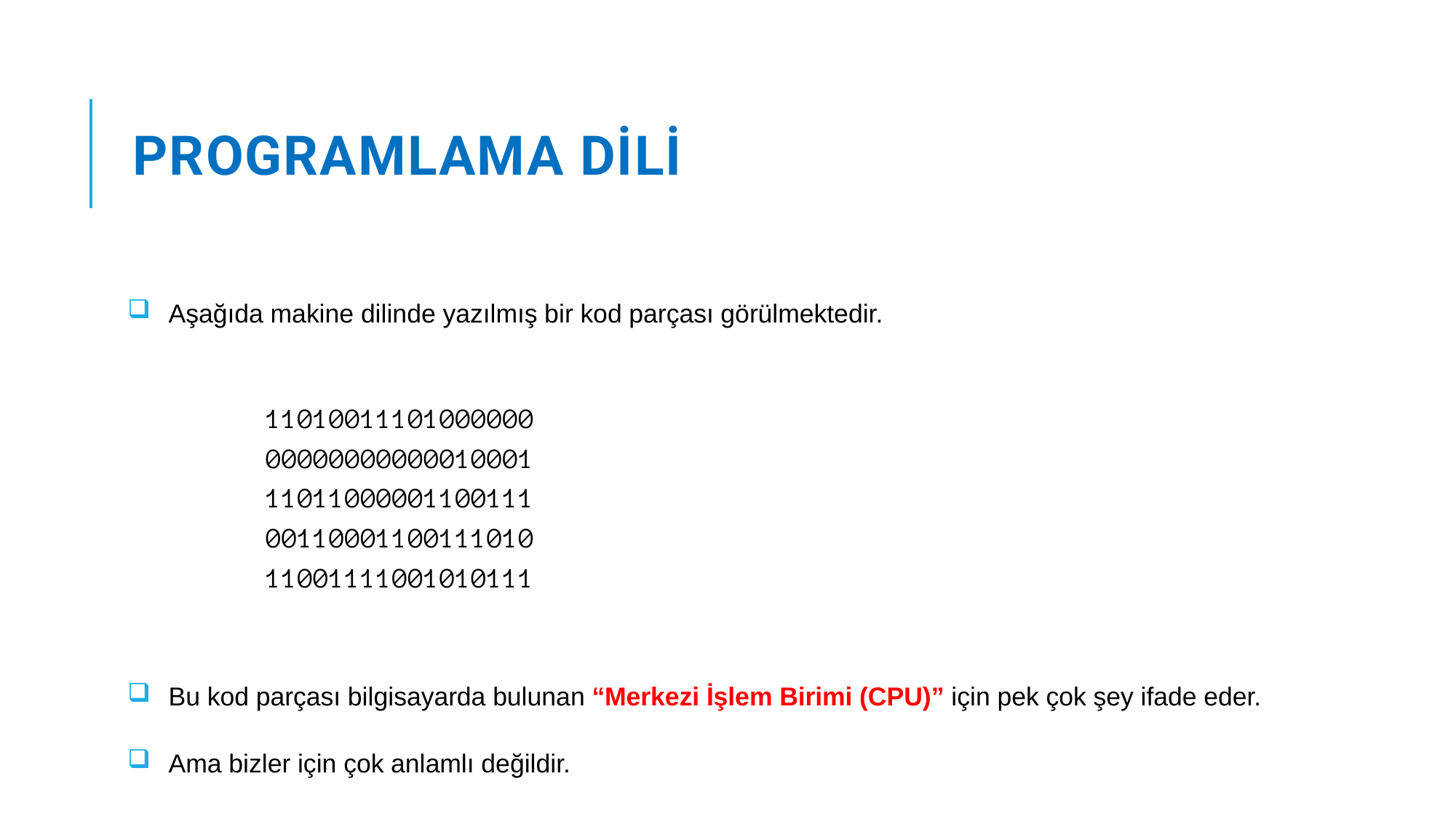

# PROGRAMLAMA DİLİ
Aşağıda makine dilinde yazılmış bir kod parçası görülmektedir.

11010011101000000
00000000000010001
11011000001100111
00110001100111010
11001111001010111

Bu kod parçası bilgisayarda bulunan “Merkezi İşlem Birimi (CPU)” için pek çok şey ifade eder.
Ama bizler için çok anlamlı değildir.